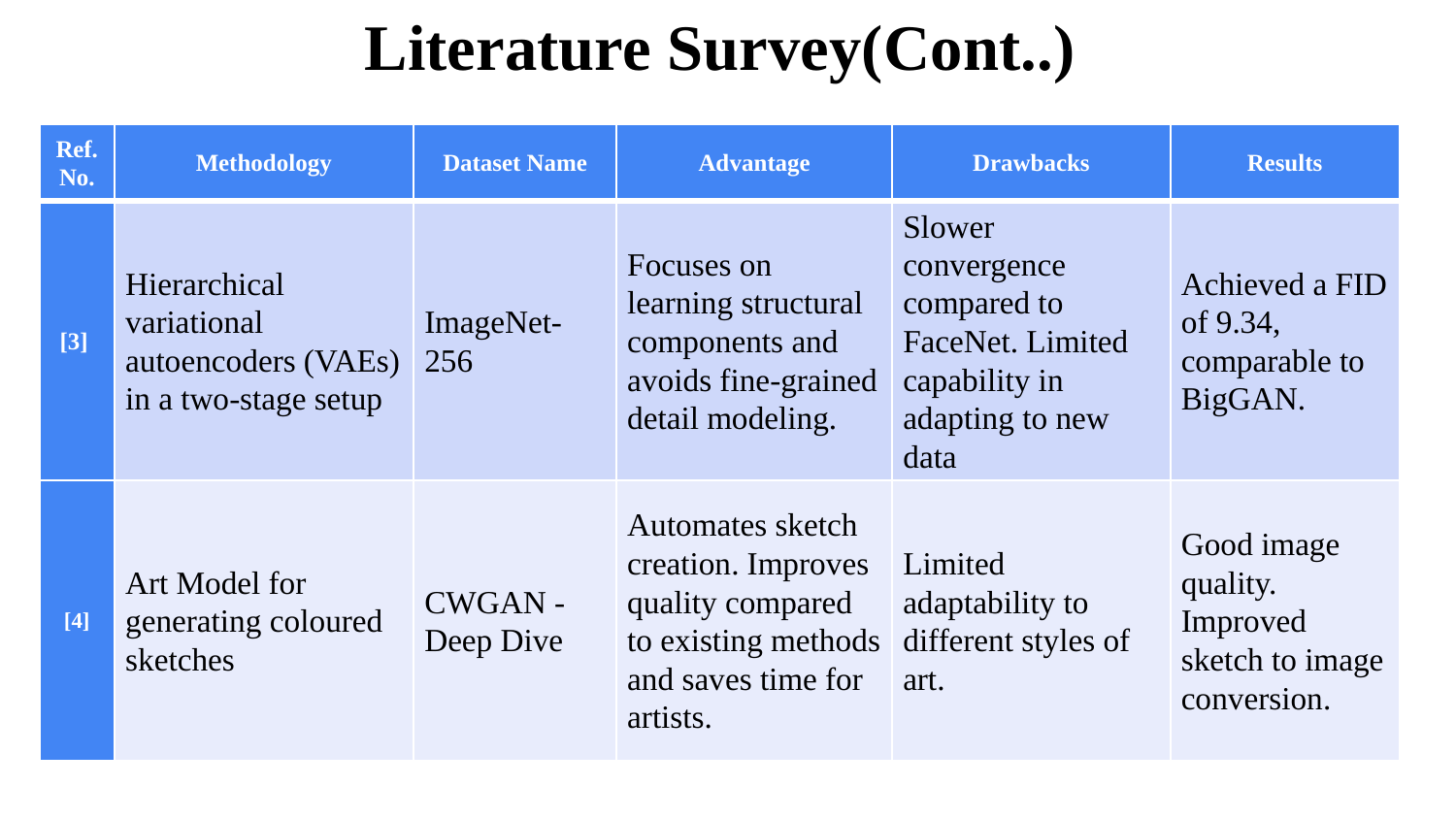

Literature Survey(Cont..)
| Ref. No. | Methodology | Dataset Name | Advantage | Drawbacks | Results |
| --- | --- | --- | --- | --- | --- |
| [3] | Hierarchical variational autoencoders (VAEs) in a two-stage setup | ImageNet-256 | Focuses on learning structural components and avoids fine-grained detail modeling. | Slower convergence compared to FaceNet. Limited capability in adapting to new data | Achieved a FID of 9.34, comparable to BigGAN. |
| [4] | Art Model for generating coloured sketches | CWGAN - Deep Dive | Automates sketch creation. Improves quality compared to existing methods and saves time for artists. | Limited adaptability to different styles of art. | Good image quality. Improved sketch to image conversion. |